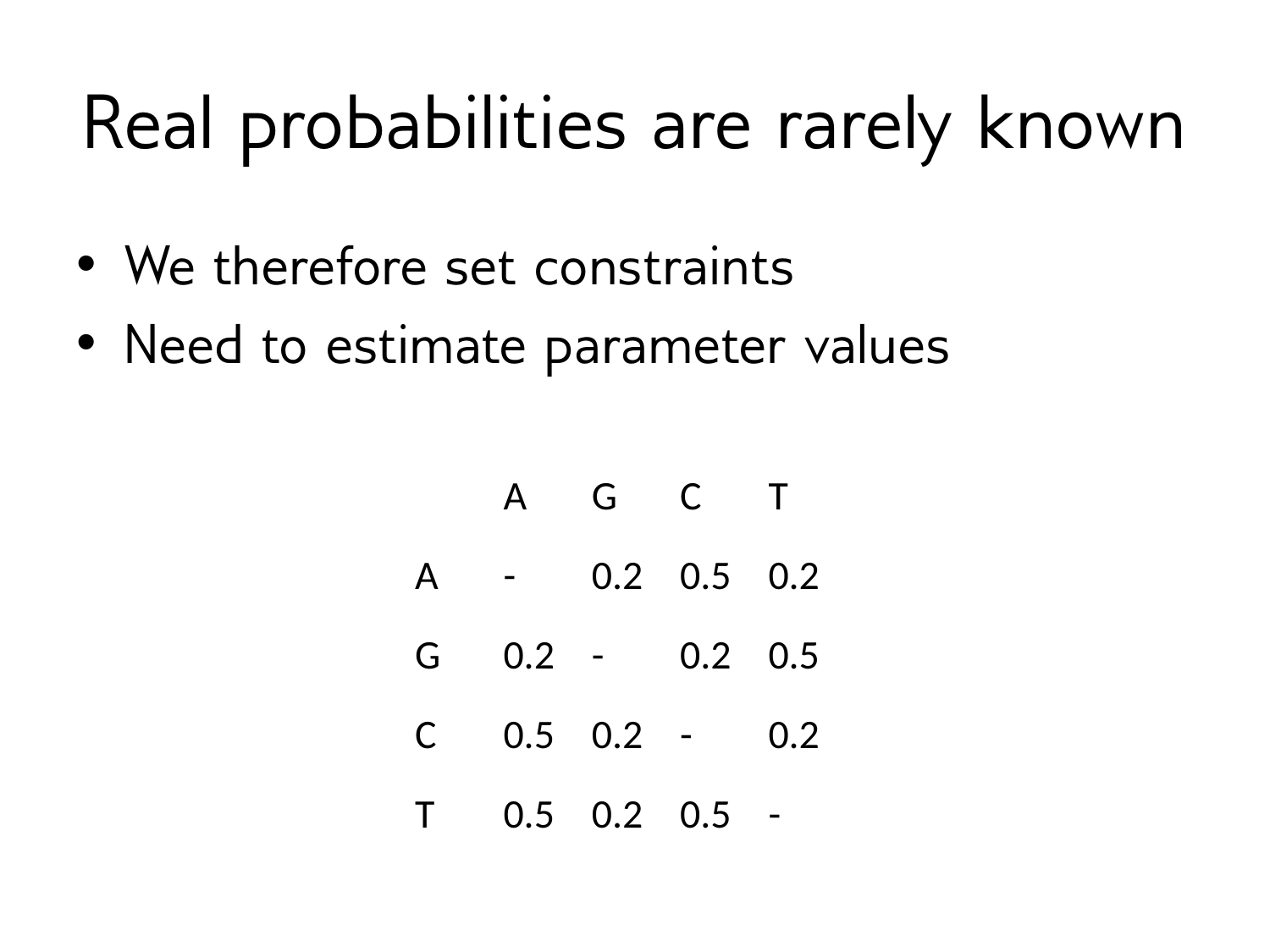

# Real probabilities are rarely known
We therefore set constraints
Need to estimate parameter values
|  | A | G | C | T |
| --- | --- | --- | --- | --- |
| A | - | 0.2 | 0.5 | 0.2 |
| G | 0.2 | - | 0.2 | 0.5 |
| C | 0.5 | 0.2 | - | 0.2 |
| T | 0.5 | 0.2 | 0.5 | - |